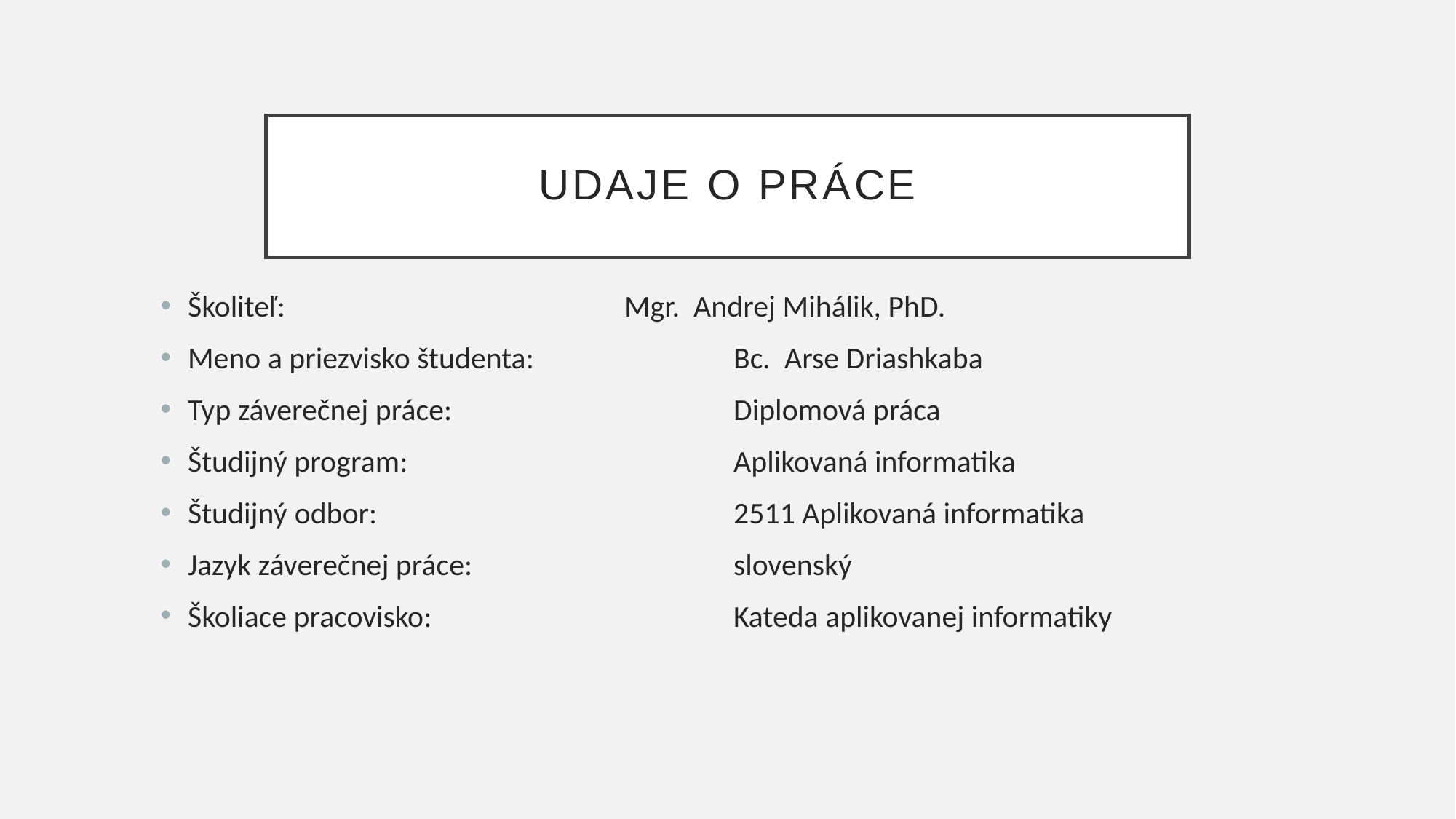

# Udaje o práce
Školiteľ:				Mgr.  Andrej Mihálik, PhD.
Meno a priezvisko študenta:        		Bc.  Arse Driashkaba
Typ záverečnej práce:                 		Diplomová práca
Študijný program:			Aplikovaná informatika
Študijný odbor:				2511 Aplikovaná informatika
Jazyk záverečnej práce:              		slovenský
Školiace pracovisko:			Kateda aplikovanej informatiky